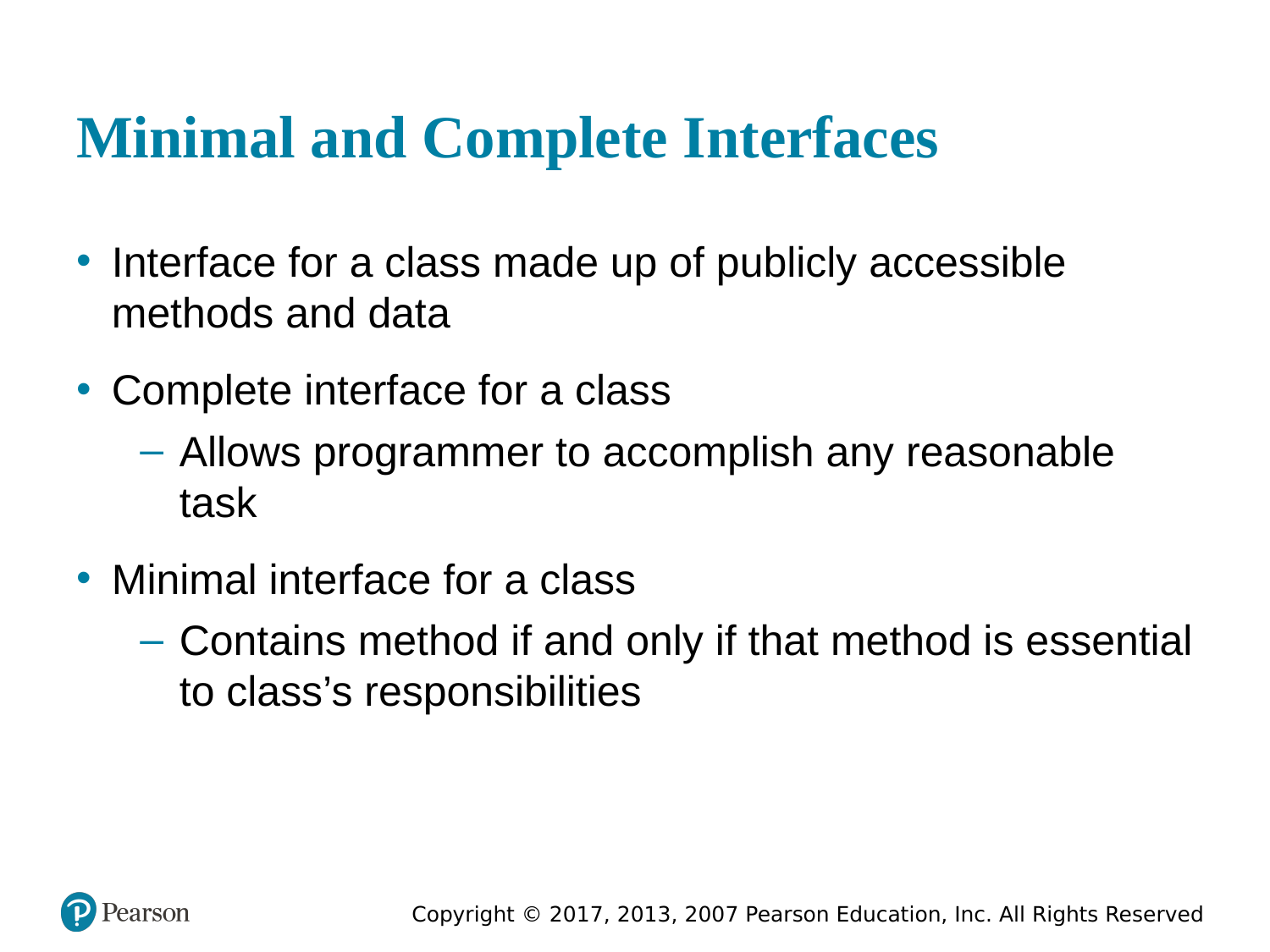

# Minimal and Complete Interfaces
Interface for a class made up of publicly accessible methods and data
Complete interface for a class
Allows programmer to accomplish any reasonable task
Minimal interface for a class
Contains method if and only if that method is essential to class’s responsibilities